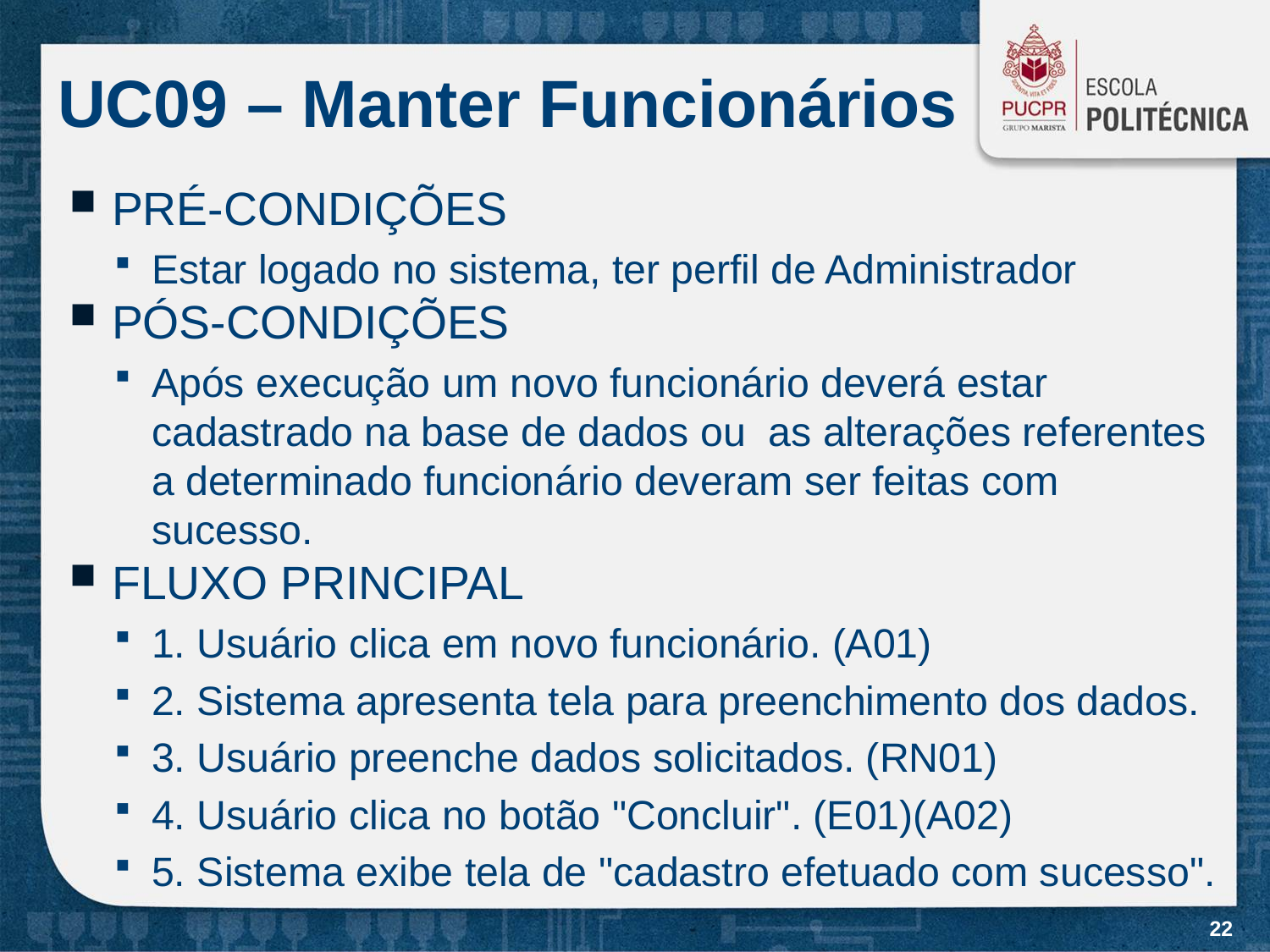

# UC09 – Manter Funcionários
PRÉ-CONDIÇÕES
Estar logado no sistema, ter perfil de Administrador
PÓS-CONDIÇÕES
Após execução um novo funcionário deverá estar cadastrado na base de dados ou  as alterações referentes a determinado funcionário deveram ser feitas com sucesso.
FLUXO PRINCIPAL
1. Usuário clica em novo funcionário. (A01)
2. Sistema apresenta tela para preenchimento dos dados.
3. Usuário preenche dados solicitados. (RN01)
4. Usuário clica no botão "Concluir". (E01)(A02)
5. Sistema exibe tela de "cadastro efetuado com sucesso".

22